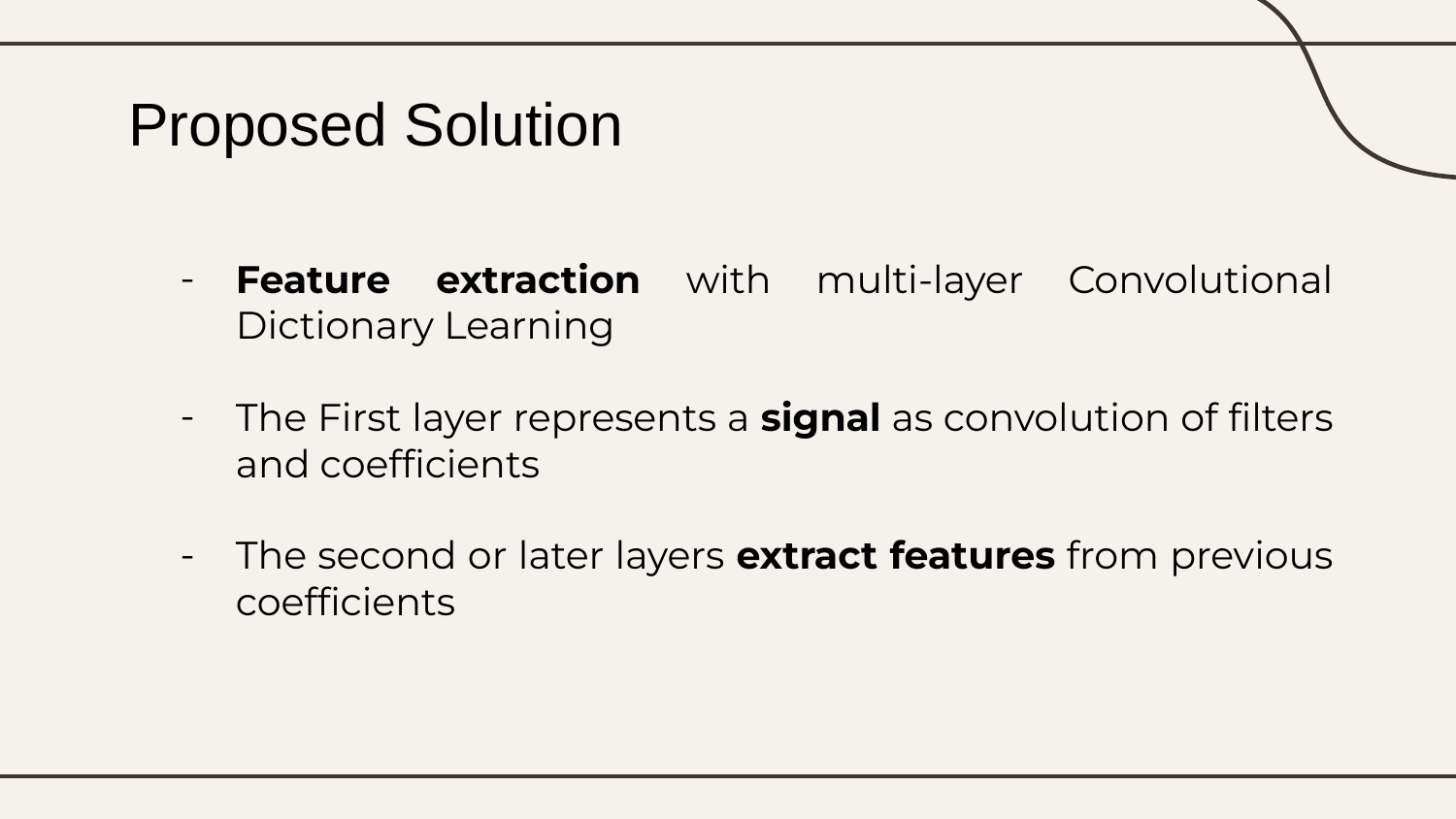

# Proposed Solution
Feature extraction with multi-layer Convolutional Dictionary Learning

The First layer represents a signal as convolution of filters and coefficients

The second or later layers extract features from previous coefficients